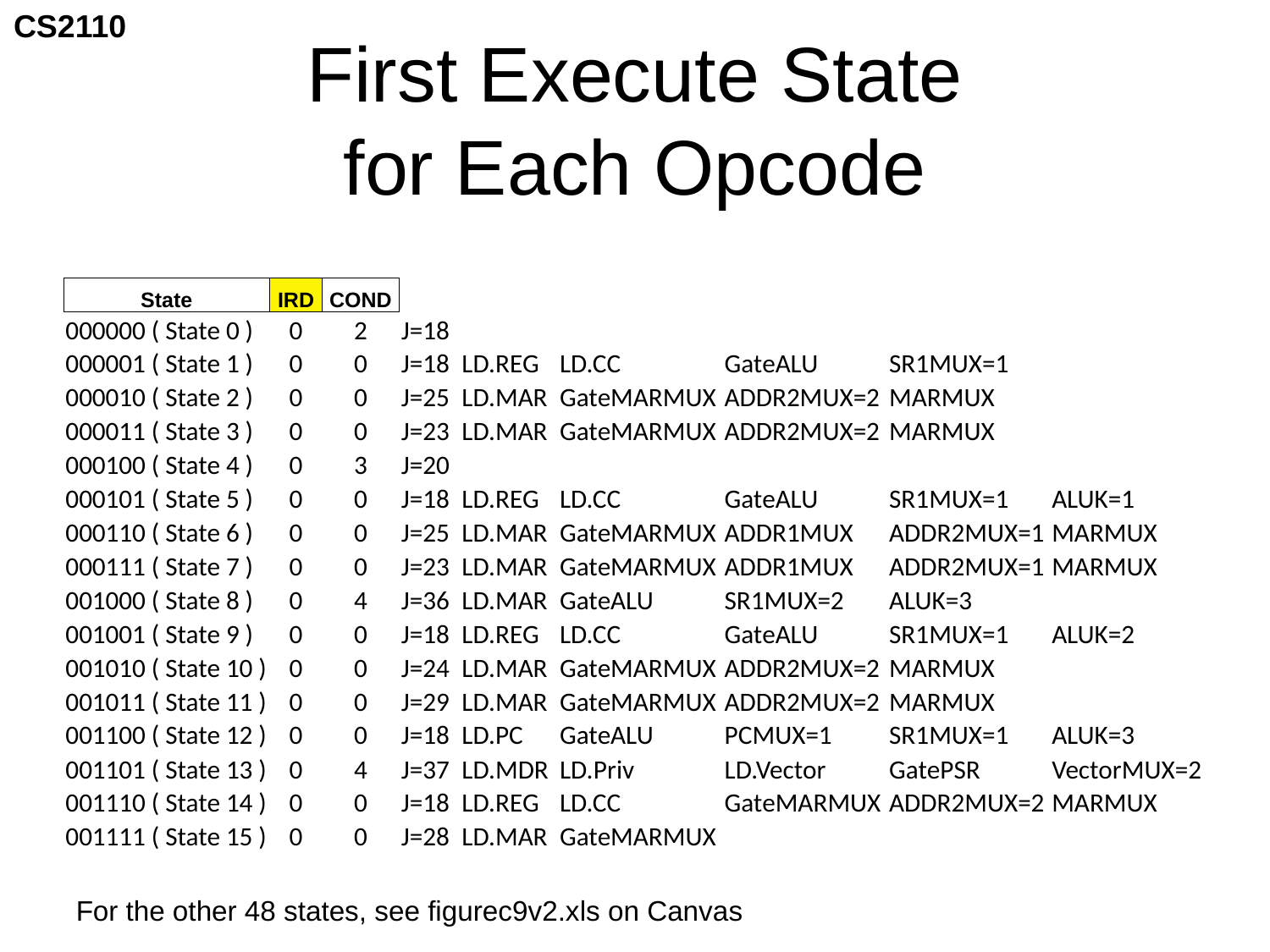

# First Execute State for Each Opcode
| State | IRD | COND |  |  |  |  |  |  |
| --- | --- | --- | --- | --- | --- | --- | --- | --- |
| 000000 ( State 0 ) | 0 | 2 | J=18 |  |  |  |  |  |
| 000001 ( State 1 ) | 0 | 0 | J=18 | LD.REG | LD.CC | GateALU | SR1MUX=1 |  |
| 000010 ( State 2 ) | 0 | 0 | J=25 | LD.MAR | GateMARMUX | ADDR2MUX=2 | MARMUX |  |
| 000011 ( State 3 ) | 0 | 0 | J=23 | LD.MAR | GateMARMUX | ADDR2MUX=2 | MARMUX |  |
| 000100 ( State 4 ) | 0 | 3 | J=20 |  |  |  |  |  |
| 000101 ( State 5 ) | 0 | 0 | J=18 | LD.REG | LD.CC | GateALU | SR1MUX=1 | ALUK=1 |
| 000110 ( State 6 ) | 0 | 0 | J=25 | LD.MAR | GateMARMUX | ADDR1MUX | ADDR2MUX=1 | MARMUX |
| 000111 ( State 7 ) | 0 | 0 | J=23 | LD.MAR | GateMARMUX | ADDR1MUX | ADDR2MUX=1 | MARMUX |
| 001000 ( State 8 ) | 0 | 4 | J=36 | LD.MAR | GateALU | SR1MUX=2 | ALUK=3 |  |
| 001001 ( State 9 ) | 0 | 0 | J=18 | LD.REG | LD.CC | GateALU | SR1MUX=1 | ALUK=2 |
| 001010 ( State 10 ) | 0 | 0 | J=24 | LD.MAR | GateMARMUX | ADDR2MUX=2 | MARMUX |  |
| 001011 ( State 11 ) | 0 | 0 | J=29 | LD.MAR | GateMARMUX | ADDR2MUX=2 | MARMUX |  |
| 001100 ( State 12 ) | 0 | 0 | J=18 | LD.PC | GateALU | PCMUX=1 | SR1MUX=1 | ALUK=3 |
| 001101 ( State 13 ) | 0 | 4 | J=37 | LD.MDR | LD.Priv | LD.Vector | GatePSR | VectorMUX=2 |
| 001110 ( State 14 ) | 0 | 0 | J=18 | LD.REG | LD.CC | GateMARMUX | ADDR2MUX=2 | MARMUX |
| 001111 ( State 15 ) | 0 | 0 | J=28 | LD.MAR | GateMARMUX |  |  |  |
For the other 48 states, see figurec9v2.xls on Canvas